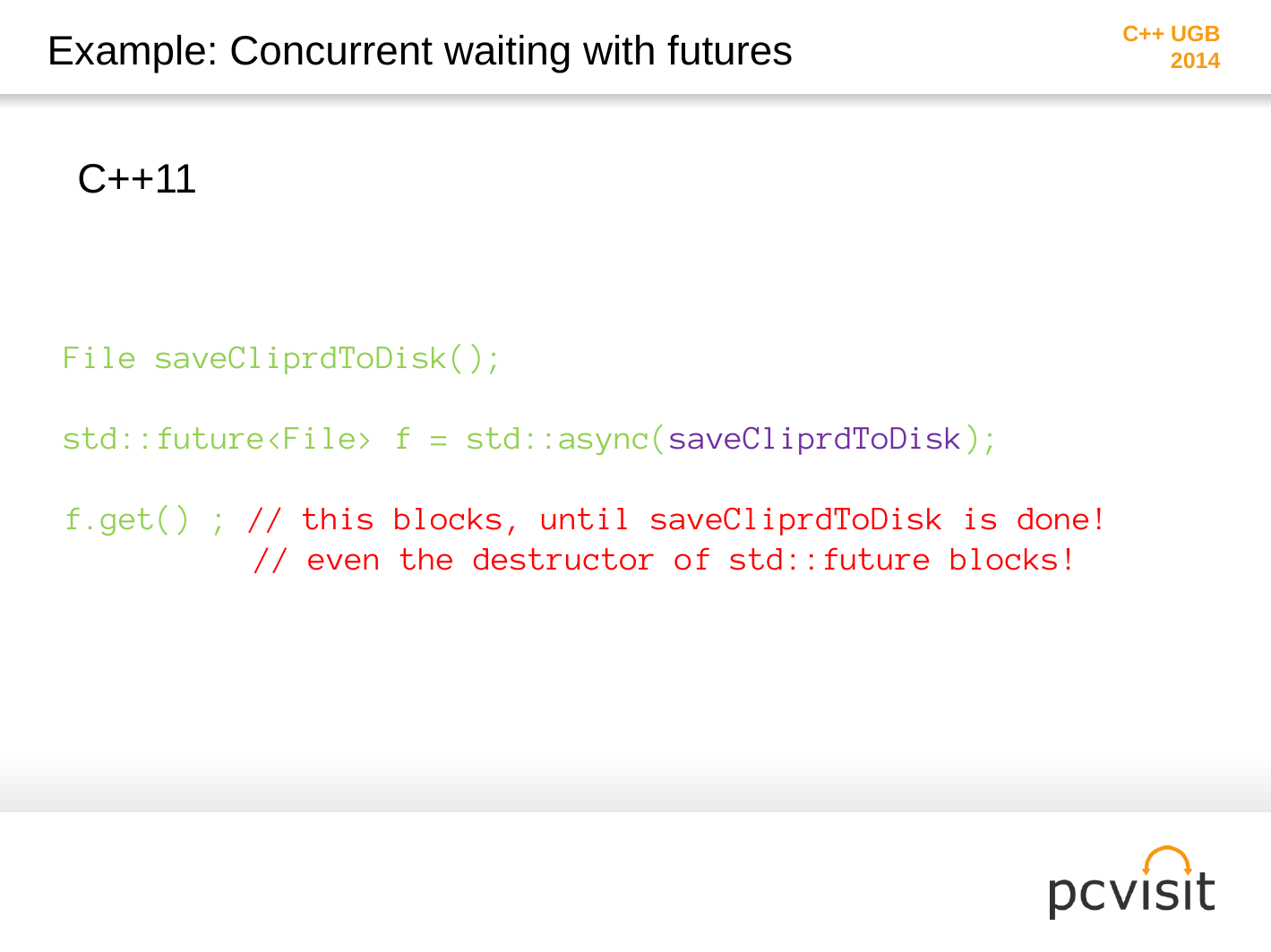

# Example: Concurrent waiting with futures
C++11

File saveCliprdToDisk();

std::future<File> f = std::async(saveCliprdToDisk);

f.get() ; // this blocks, until saveCliprdToDisk is done!		   // even the destructor of std::future blocks!